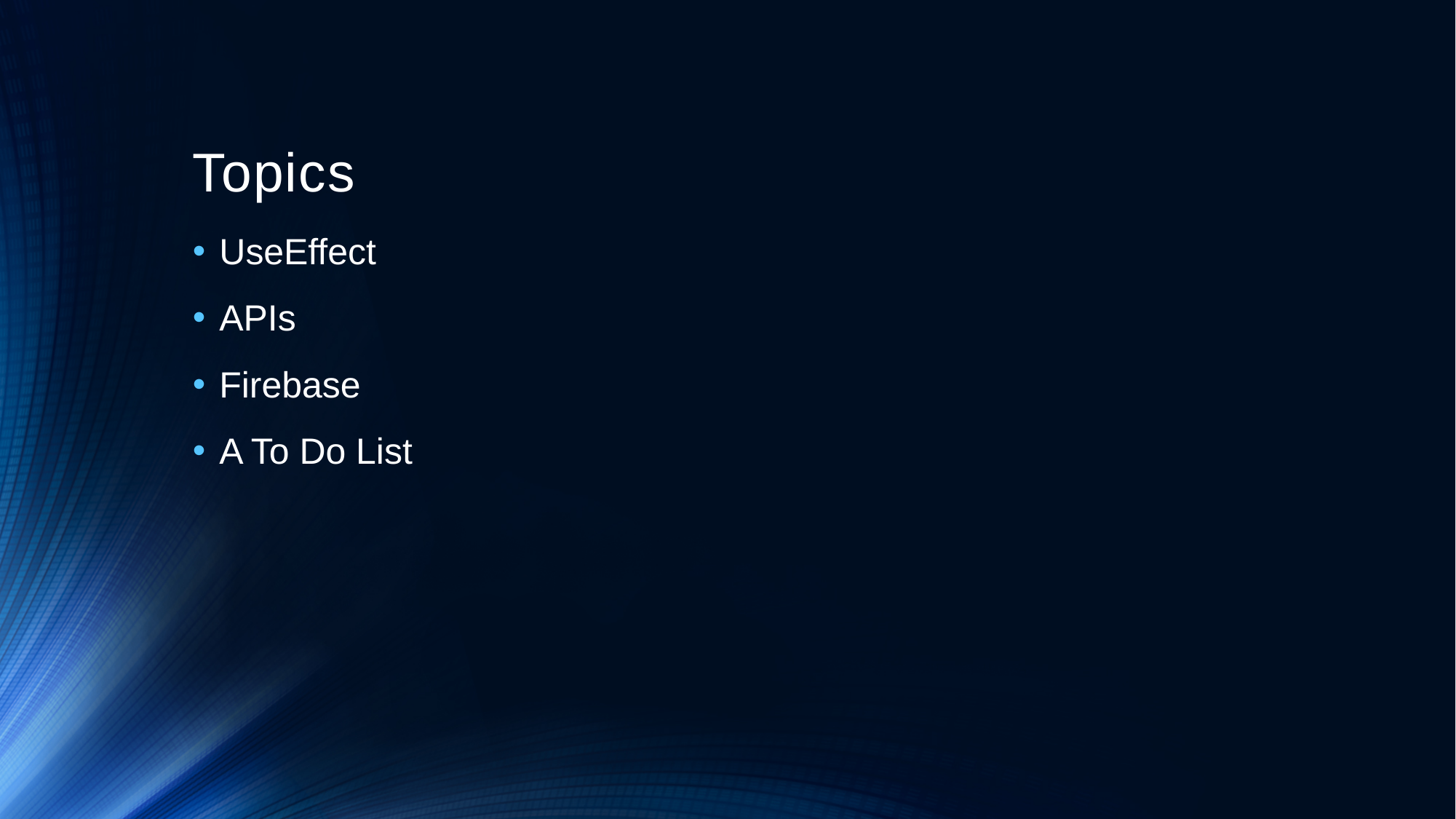

# Topics
UseEffect
APIs
Firebase
A To Do List